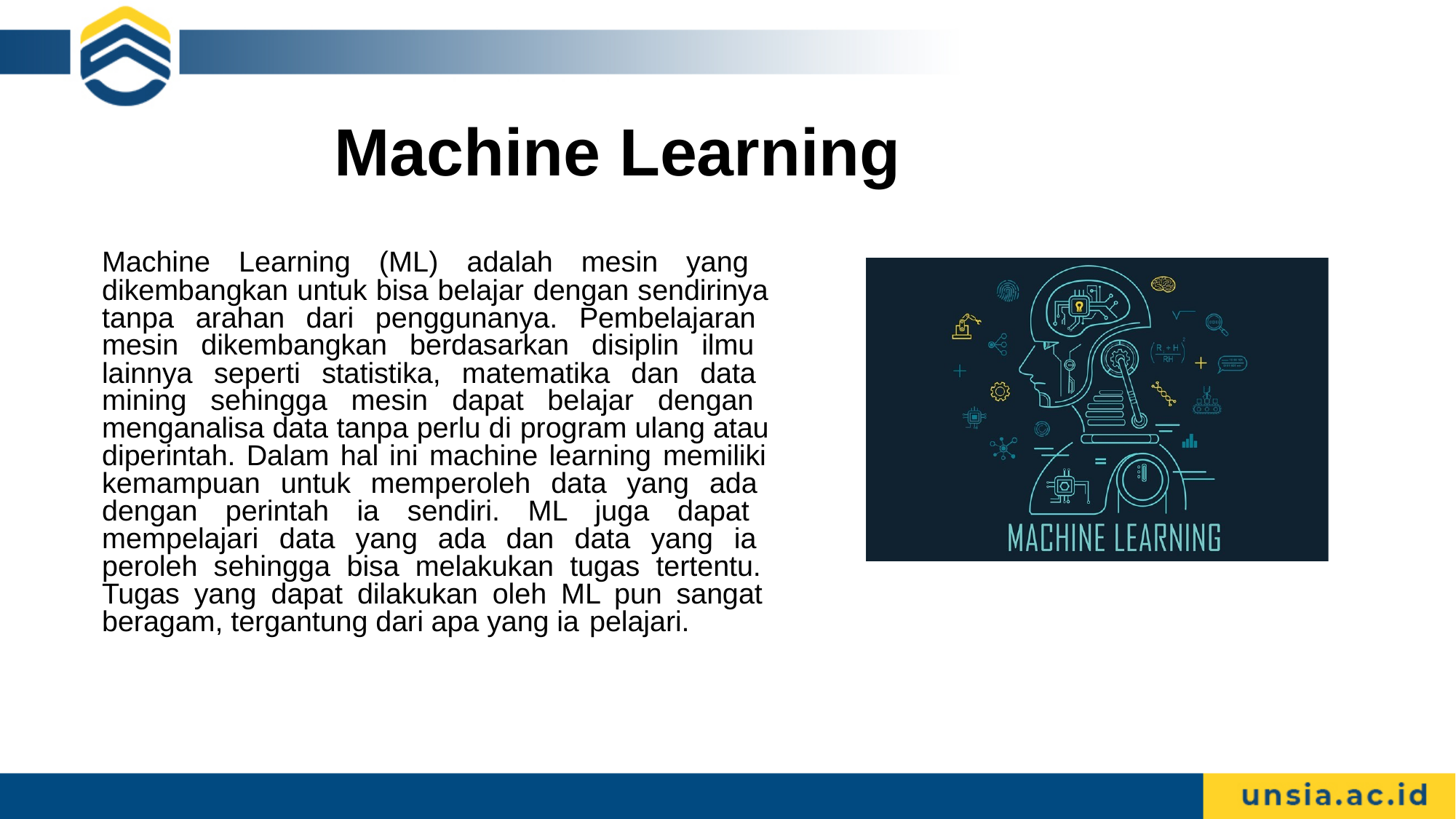

# Machine Learning
Machine Learning (ML) adalah mesin yang  dikembangkan untuk bisa belajar dengan sendirinya  tanpa arahan dari penggunanya. Pembelajaran  mesin dikembangkan berdasarkan disiplin ilmu  lainnya seperti statistika, matematika dan data  mining sehingga mesin dapat belajar dengan  menganalisa data tanpa perlu di program ulang atau  diperintah. Dalam hal ini machine learning memiliki  kemampuan untuk memperoleh data yang ada  dengan perintah ia sendiri. ML juga dapat  mempelajari data yang ada dan data yang ia  peroleh sehingga bisa melakukan tugas tertentu.  Tugas yang dapat dilakukan oleh ML pun sangat  beragam, tergantung dari apa yang ia pelajari.